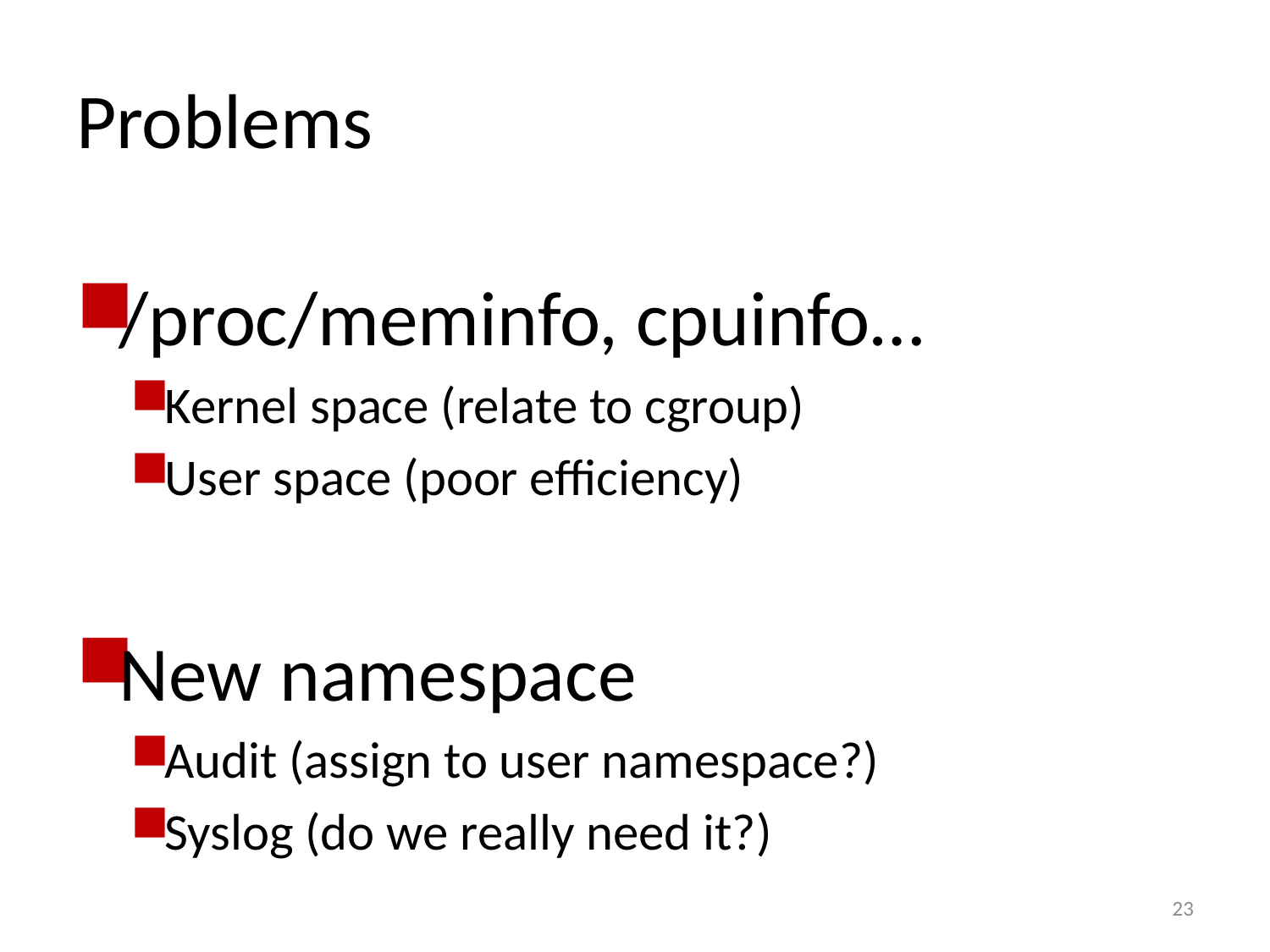

# Problems

/proc/meminfo, cpuinfo…
Kernel space (relate to cgroup)
User space (poor efficiency)

New namespace
Audit (assign to user namespace?)
Syslog (do we really need it?)

23